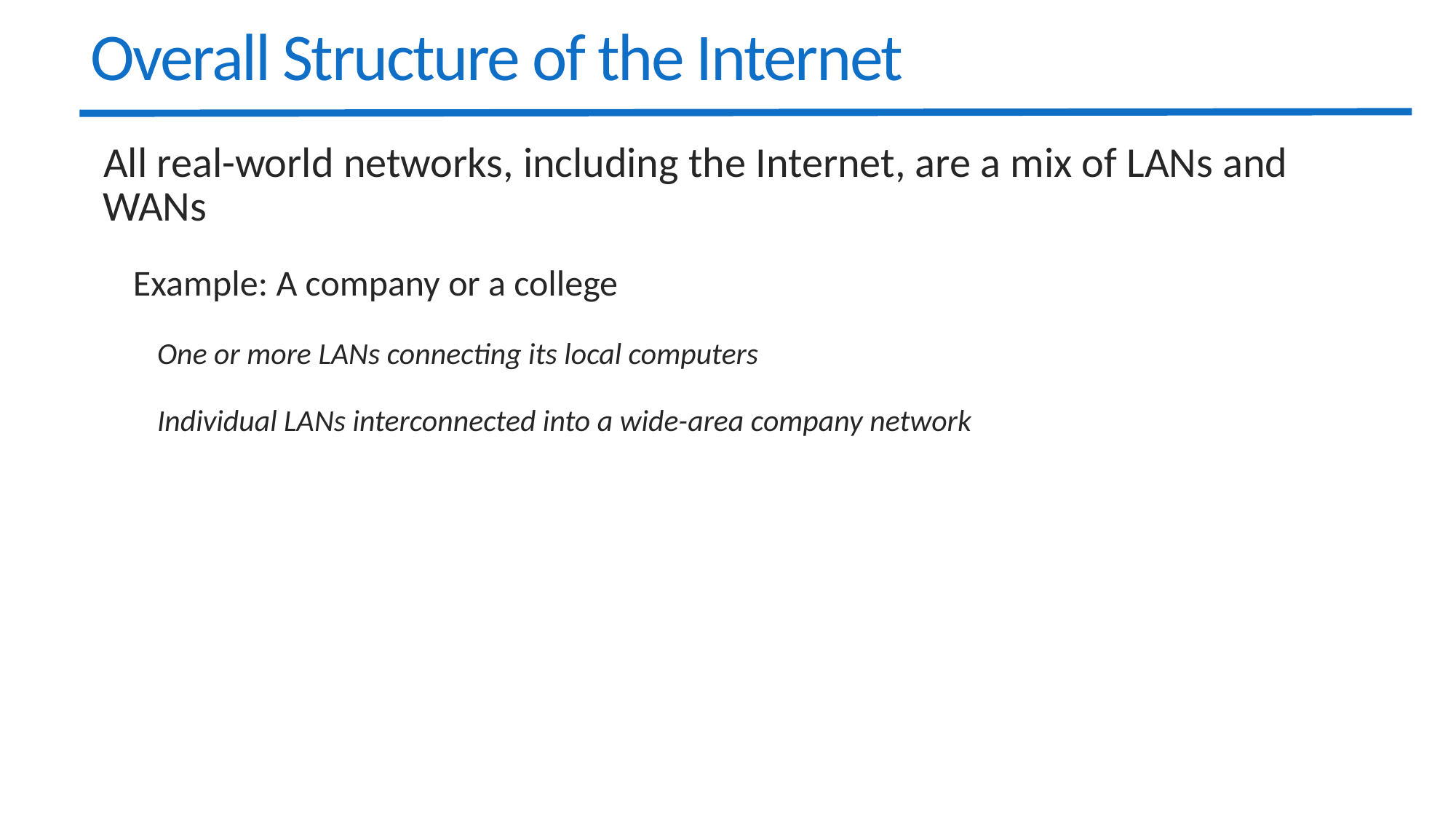

# Overall Structure of the Internet
All real-world networks, including the Internet, are a mix of LANs and WANs
Example: A company or a college
One or more LANs connecting its local computers
Individual LANs interconnected into a wide-area company network